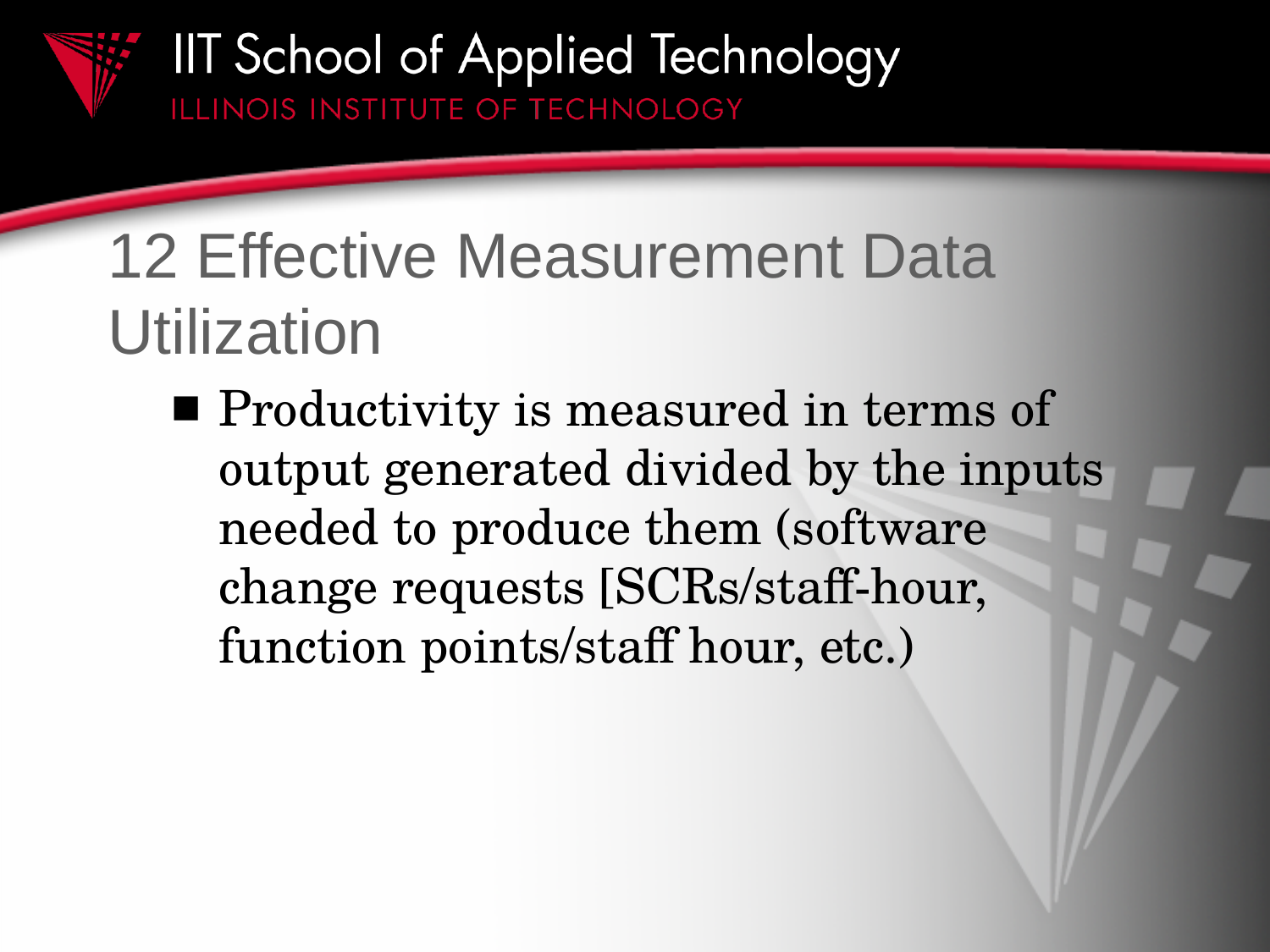

# 12 Effective Measurement Data Utilization
Productivity is measured in terms of output generated divided by the inputs needed to produce them (software change requests [SCRs/staff-hour, function points/staff hour, etc.)